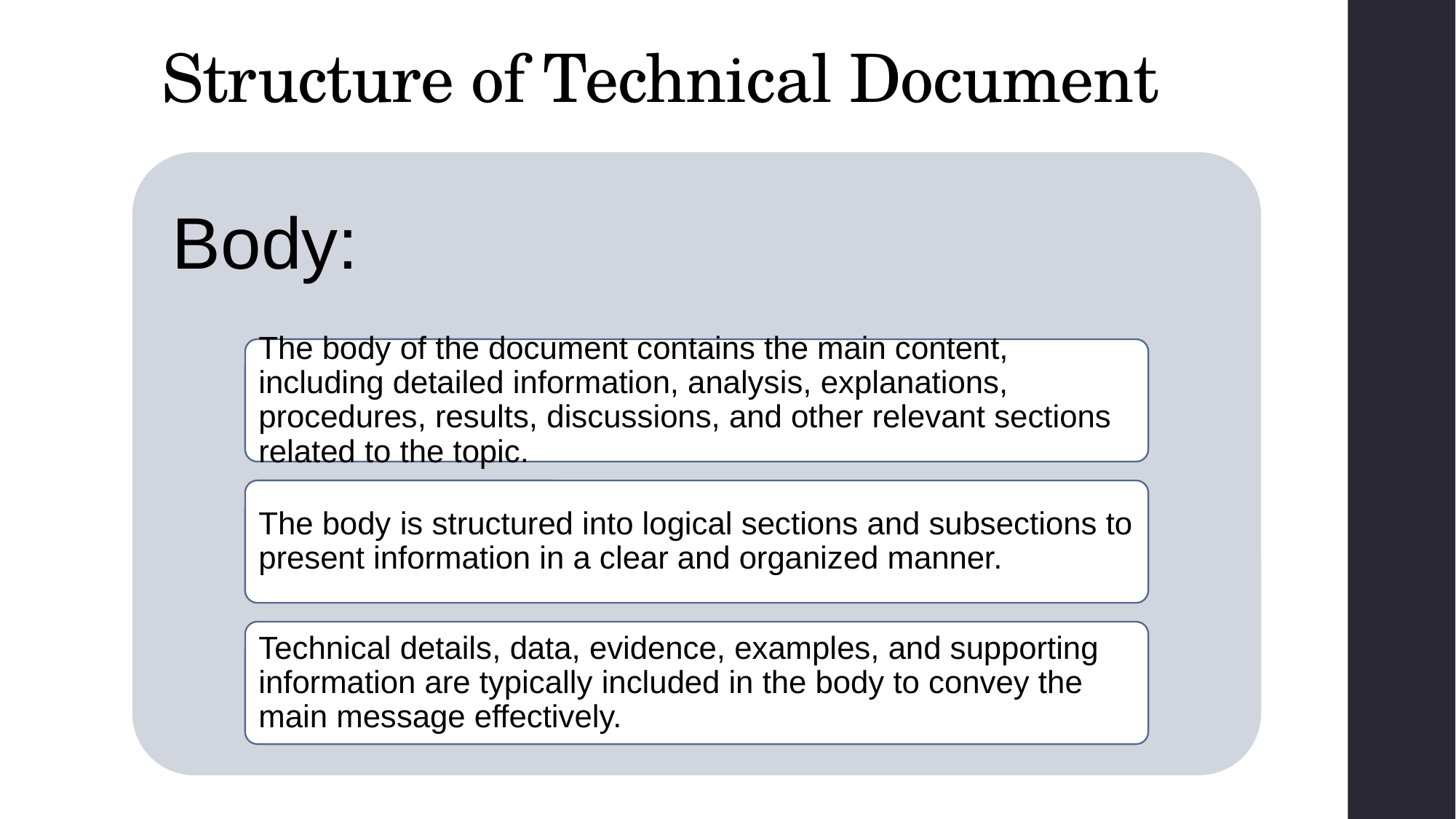

# Structure of Technical Document
Body:
The body of the document contains the main content, including detailed information, analysis, explanations, procedures, results, discussions, and other relevant sections related to the topic.
The body is structured into logical sections and subsections to present information in a clear and organized manner.
Technical details, data, evidence, examples, and supporting information are typically included in the body to convey the main message effectively.